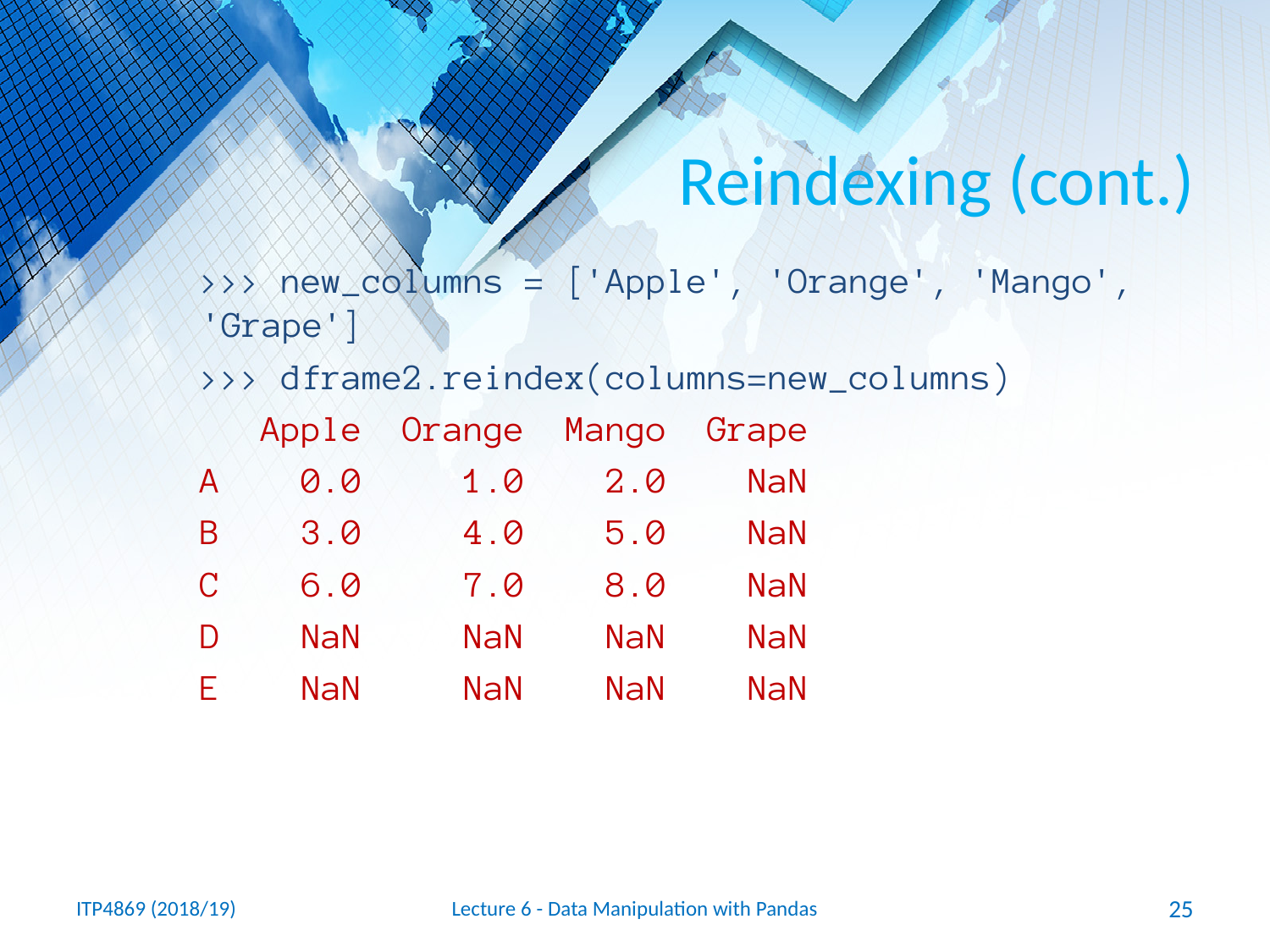

# Reindexing (cont.)
>>> new_columns = ['Apple', 'Orange', 'Mango', 'Grape']
>>> dframe2.reindex(columns=new_columns)
   Apple  Orange  Mango  Grape
A    0.0     1.0    2.0    NaN
B    3.0     4.0    5.0    NaN
C    6.0     7.0    8.0    NaN
D    NaN     NaN    NaN    NaN
E    NaN     NaN    NaN    NaN
ITP4869 (2018/19)
Lecture 6 - Data Manipulation with Pandas
25